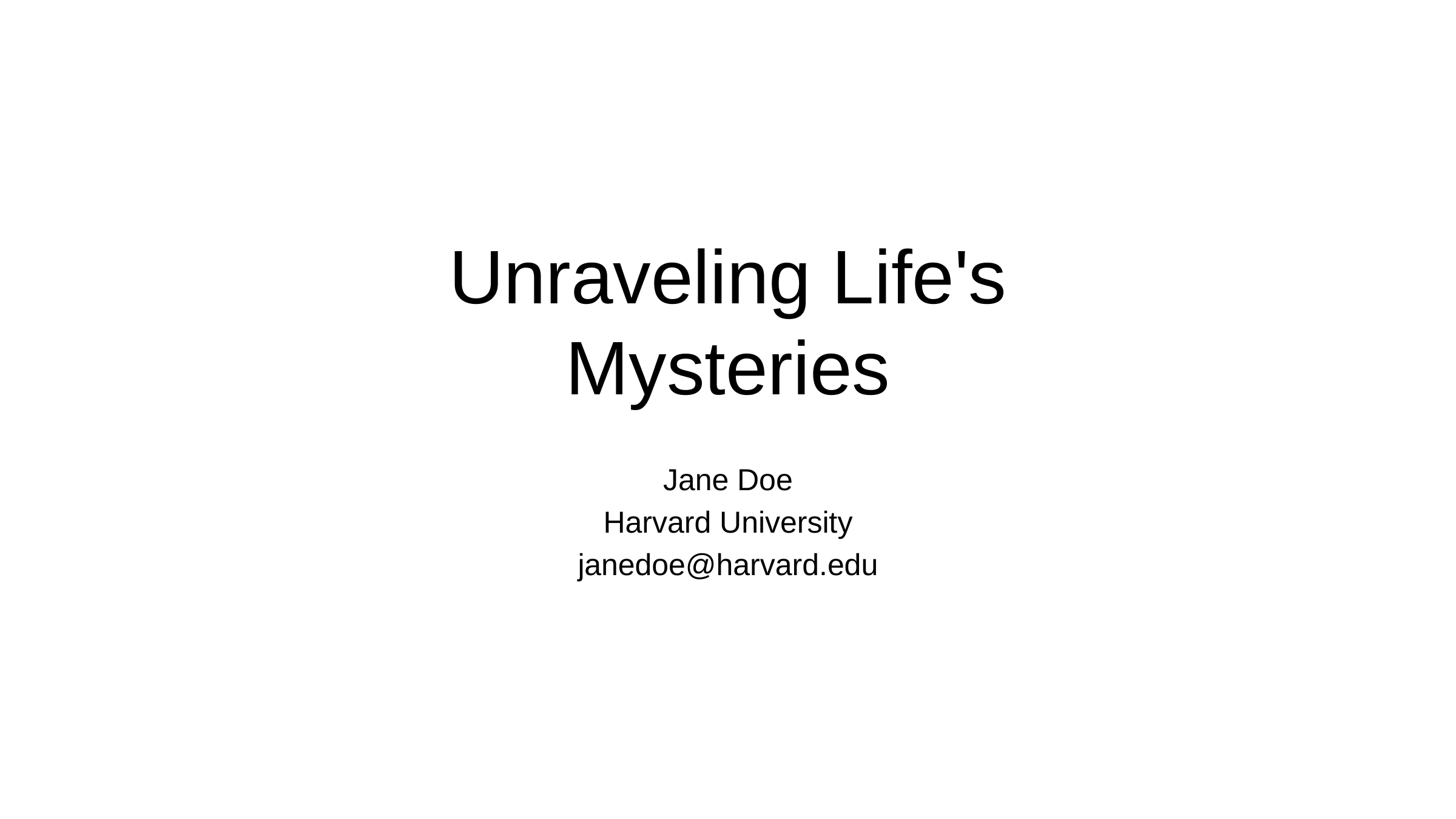

# Unraveling Life's Mysteries
Jane Doe
Harvard University
janedoe@harvard.edu